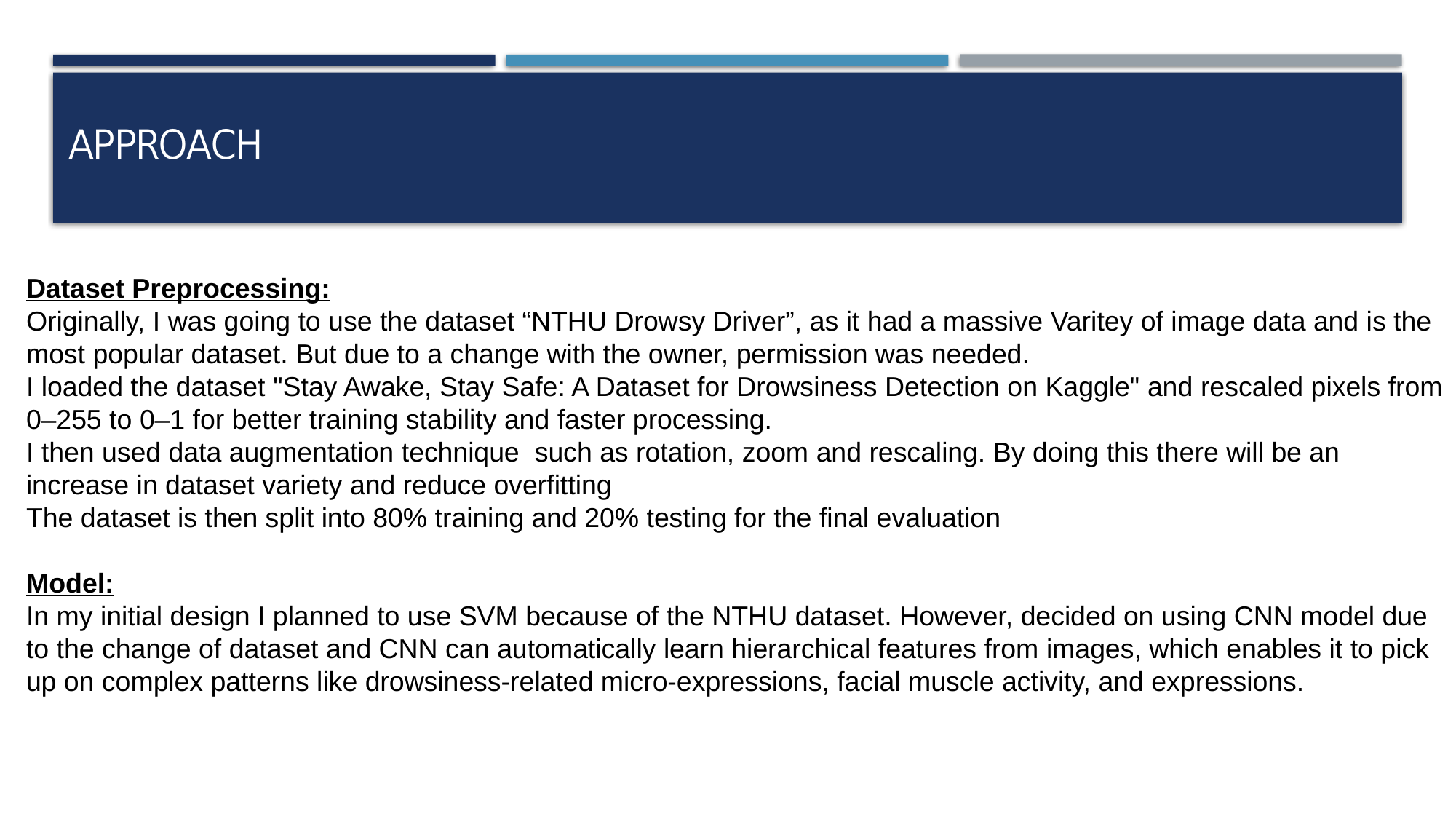

# Approach
Dataset Preprocessing:
Originally, I was going to use the dataset “NTHU Drowsy Driver”, as it had a massive Varitey of image data and is the most popular dataset. But due to a change with the owner, permission was needed.
I loaded the dataset "Stay Awake, Stay Safe: A Dataset for Drowsiness Detection on Kaggle" and rescaled pixels from 0–255 to 0–1 for better training stability and faster processing.
I then used data augmentation technique  such as rotation, zoom and rescaling. By doing this there will be an increase in dataset variety and reduce overfitting
The dataset is then split into 80% training and 20% testing for the final evaluation

Model:
In my initial design I planned to use SVM because of the NTHU dataset. However, decided on using CNN model due to the change of dataset and CNN can automatically learn hierarchical features from images, which enables it to pick up on complex patterns like drowsiness-related micro-expressions, facial muscle activity, and expressions.